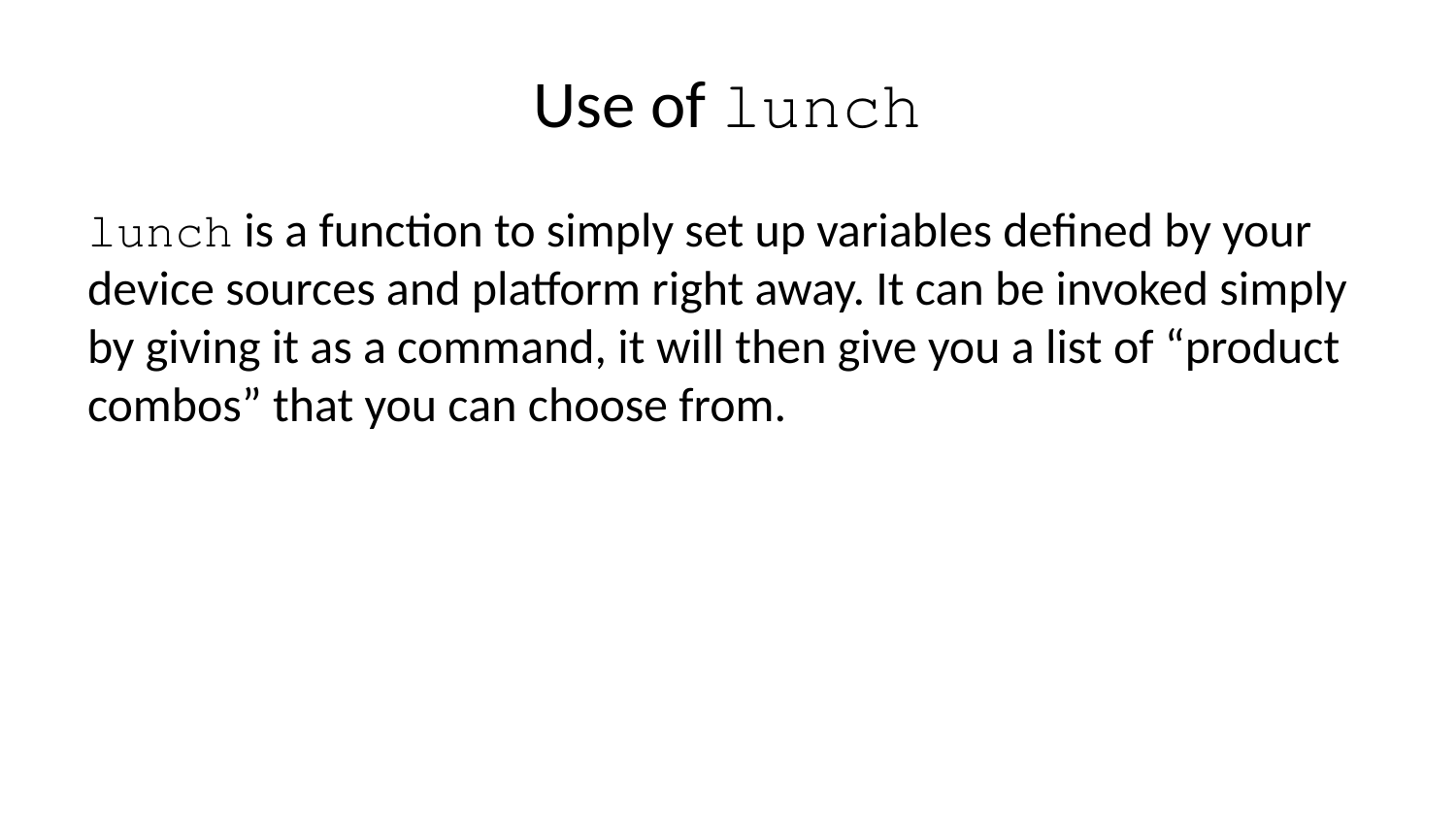

# Use of lunch
lunch is a function to simply set up variables defined by your device sources and platform right away. It can be invoked simply by giving it as a command, it will then give you a list of “product combos” that you can choose from.